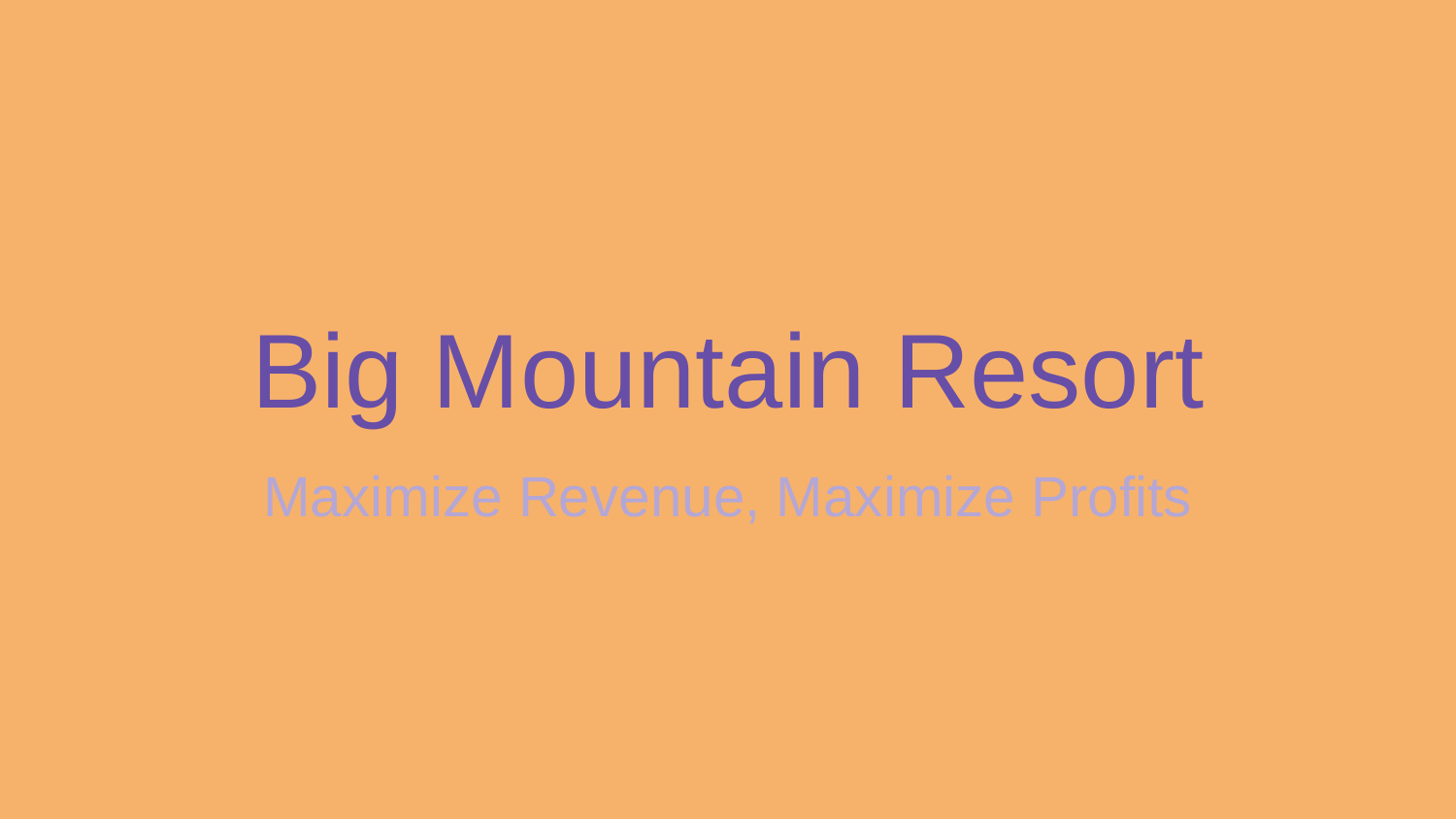

# Big Mountain Resort
Maximize Revenue, Maximize Profits